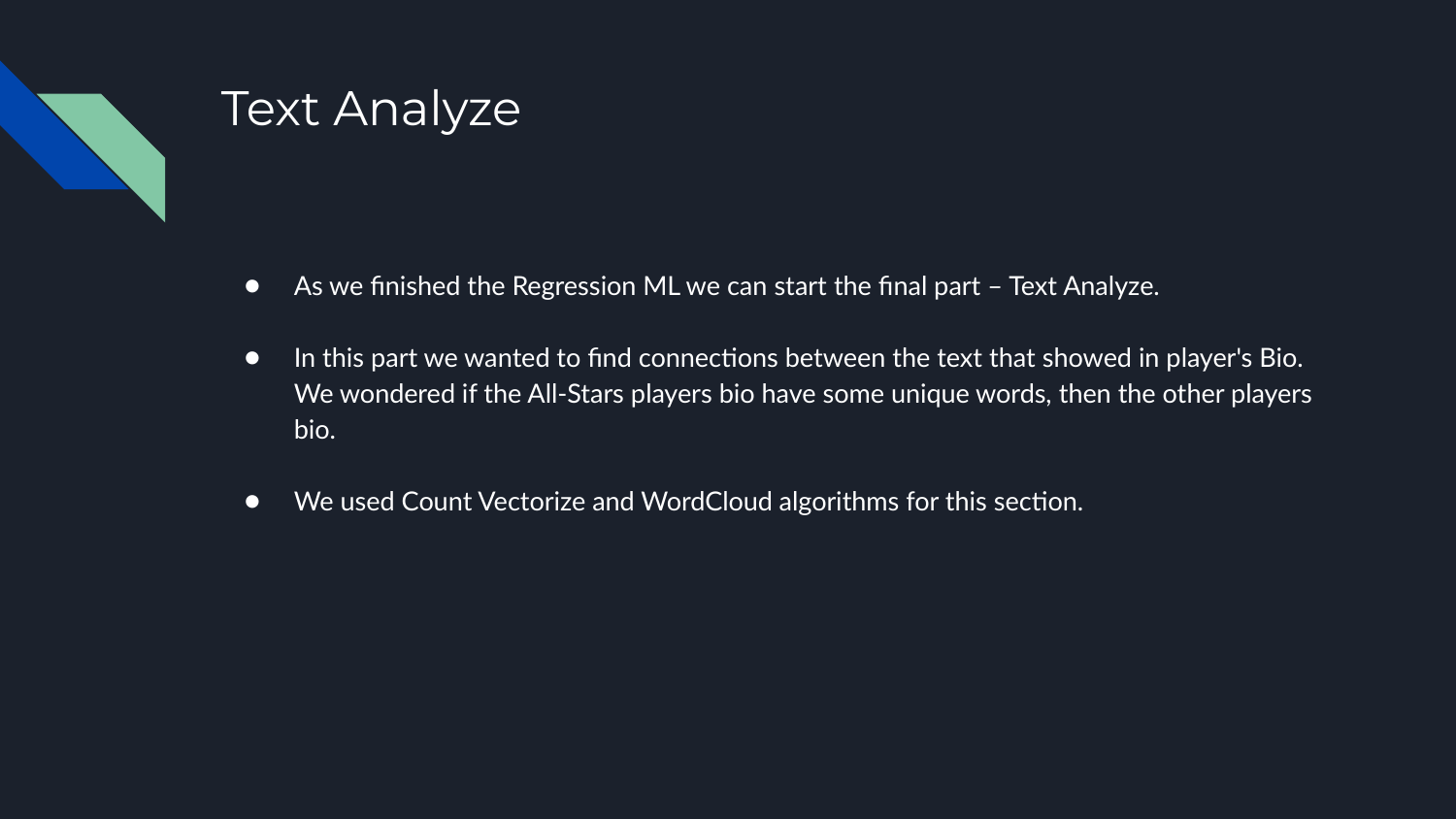

# Text Analyze
As we finished the Regression ML we can start the final part – Text Analyze.

In this part we wanted to find connections between the text that showed in player's Bio. We wondered if the All-Stars players bio have some unique words, then the other players bio.

We used Count Vectorize and WordCloud algorithms for this section.